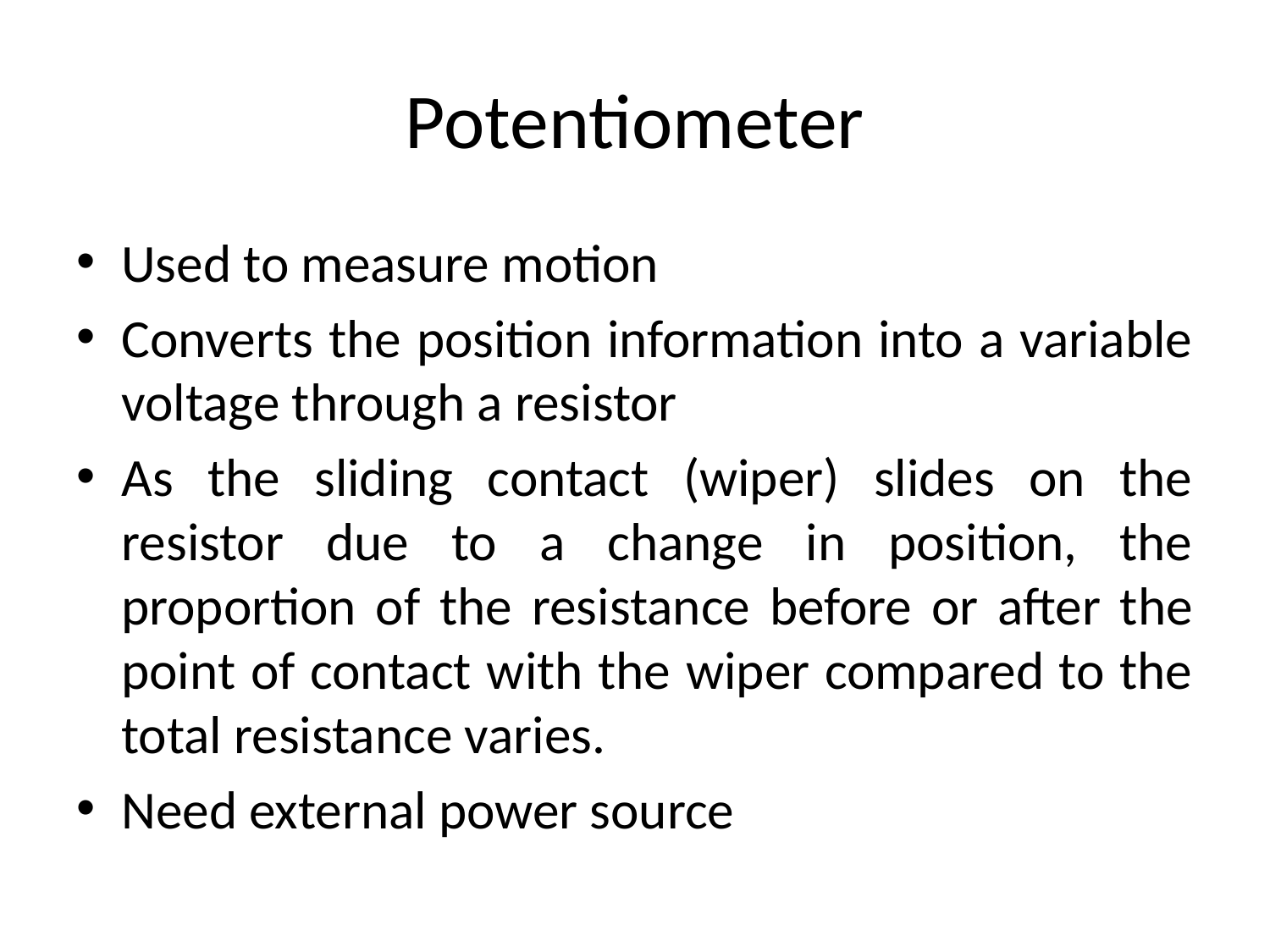

# Potentiometer
Used to measure motion
Converts the position information into a variable voltage through a resistor
As the sliding contact (wiper) slides on the resistor due to a change in position, the proportion of the resistance before or after the point of contact with the wiper compared to the total resistance varies.
Need external power source